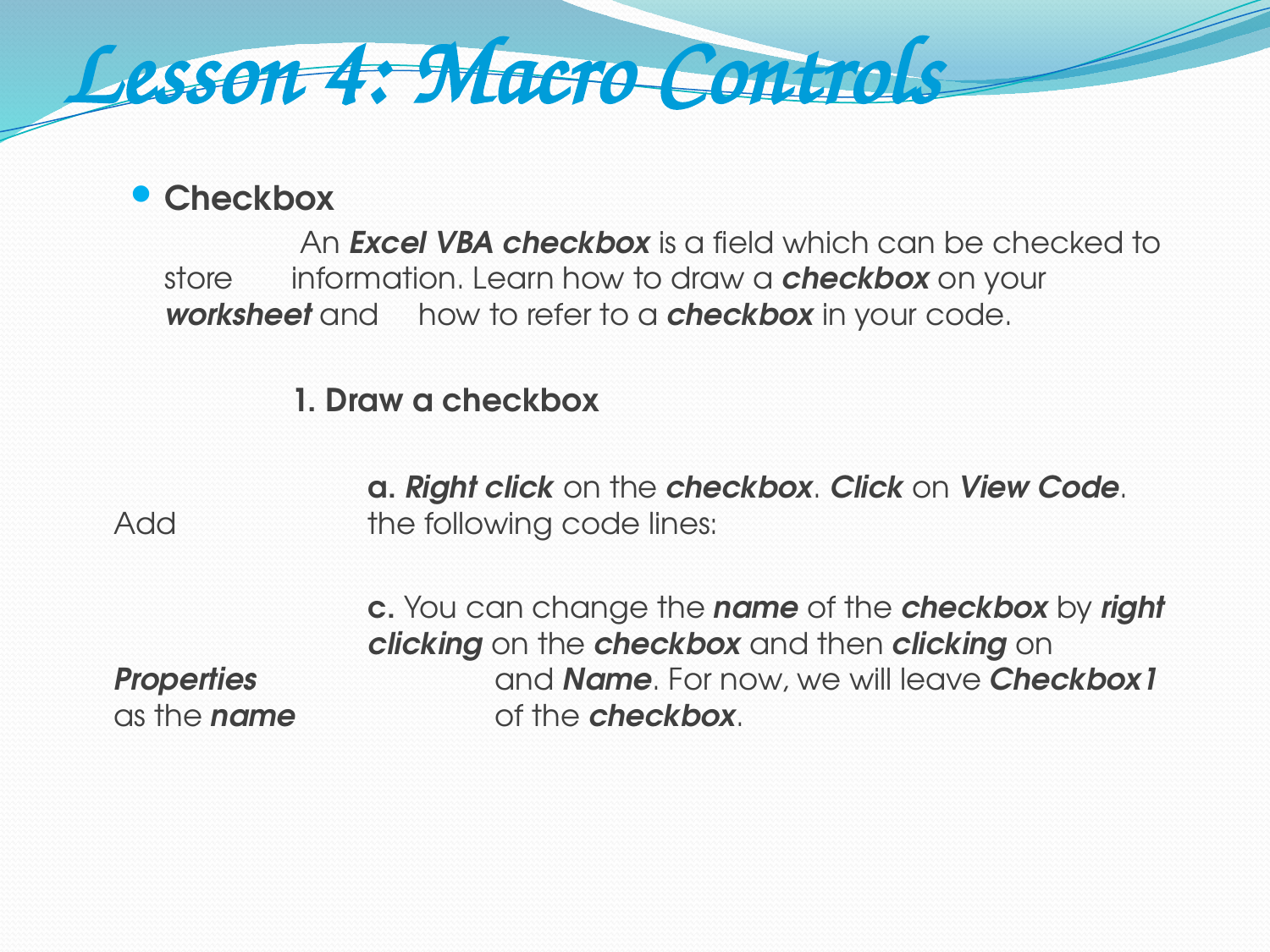

# Lesson 4: Macro Controls
Checkbox
		 An Excel VBA checkbox is a field which can be checked to store 	information. Learn how to draw a checkbox on your worksheet and 	how to refer to a checkbox in your code.

		1. Draw a checkbox

			a. Right click on the checkbox. Click on View Code. Add 		the following code lines:

			c. You can change the name of the checkbox by right 		clicking on the checkbox and then clicking on Properties 		and Name. For now, we will leave Checkbox1 as the name 		of the checkbox.